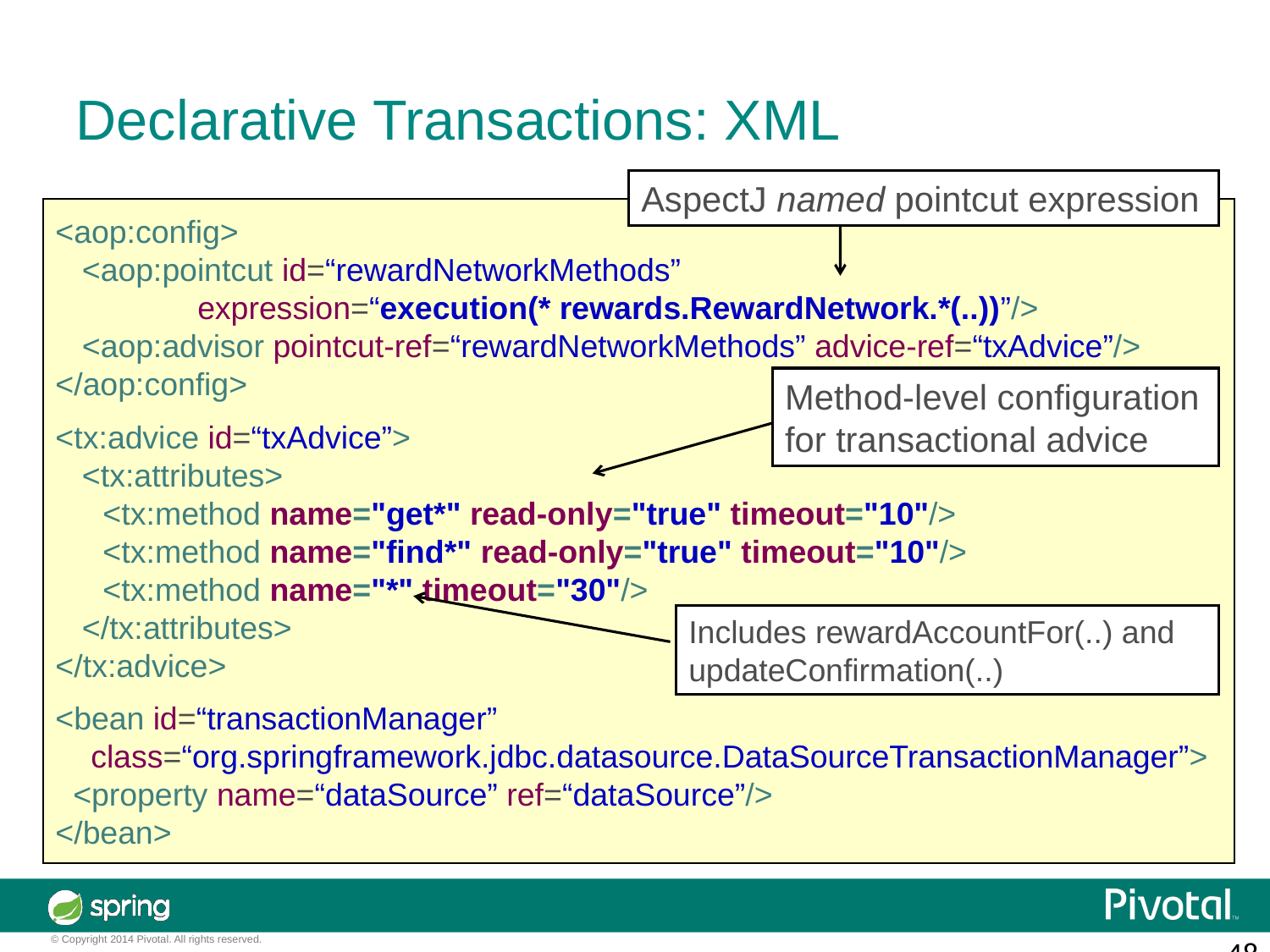

Declarative Transactions: XML
AspectJ named pointcut expression
<aop:config>
   <aop:pointcut id=“rewardNetworkMethods”
                expression=“execution(* rewards.RewardNetwork.*(..))”/>
   <aop:advisor pointcut-ref=“rewardNetworkMethods” advice-ref=“txAdvice”/>
</aop:config>
<tx:advice id=“txAdvice”>
   <tx:attributes>
	<tx:method name="get*" read-only="true" timeout="10"/>
	<tx:method name="find*" read-only="true" timeout="10"/>
	<tx:method name="*" timeout="30"/>
   </tx:attributes>
</tx:advice>
<bean id=“transactionManager”
    class=“org.springframework.jdbc.datasource.DataSourceTransactionManager”>
  <property name=“dataSource” ref=“dataSource”/>
</bean>

Method-level configuration for transactional advice

Includes rewardAccountFor(..) and updateConfirmation(..)